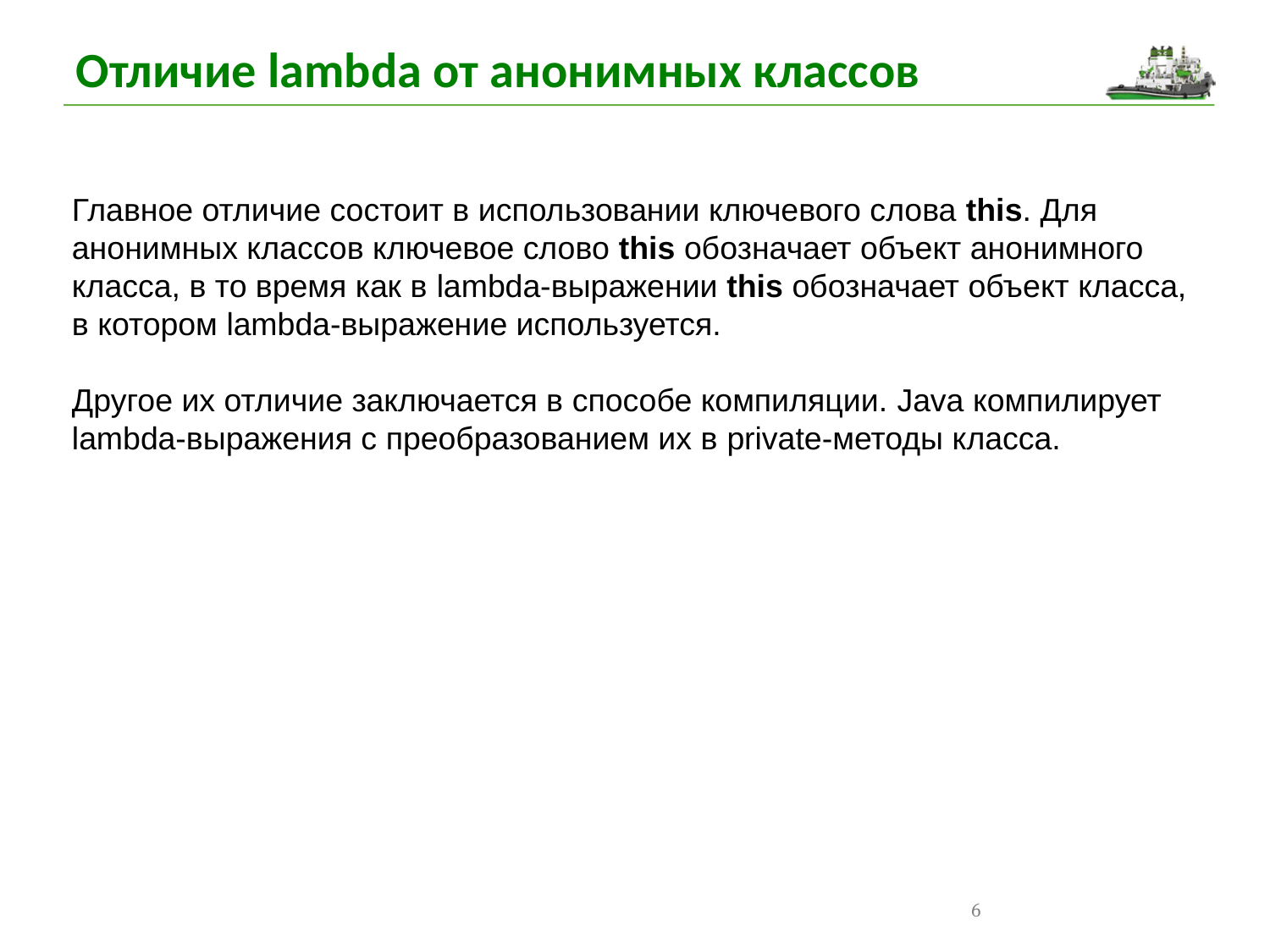

Отличие lambda от анонимных классов
Главное отличие состоит в использовании ключевого слова this. Для анонимных классов ключевое слово this обозначает объект анонимного класса, в то время как в lambda-выражении this обозначает объект класса, в котором lambda-выражение используется.
Другое их отличие заключается в способе компиляции. Java компилирует lambda-выражения с преобразованием их в private-методы класса.
6